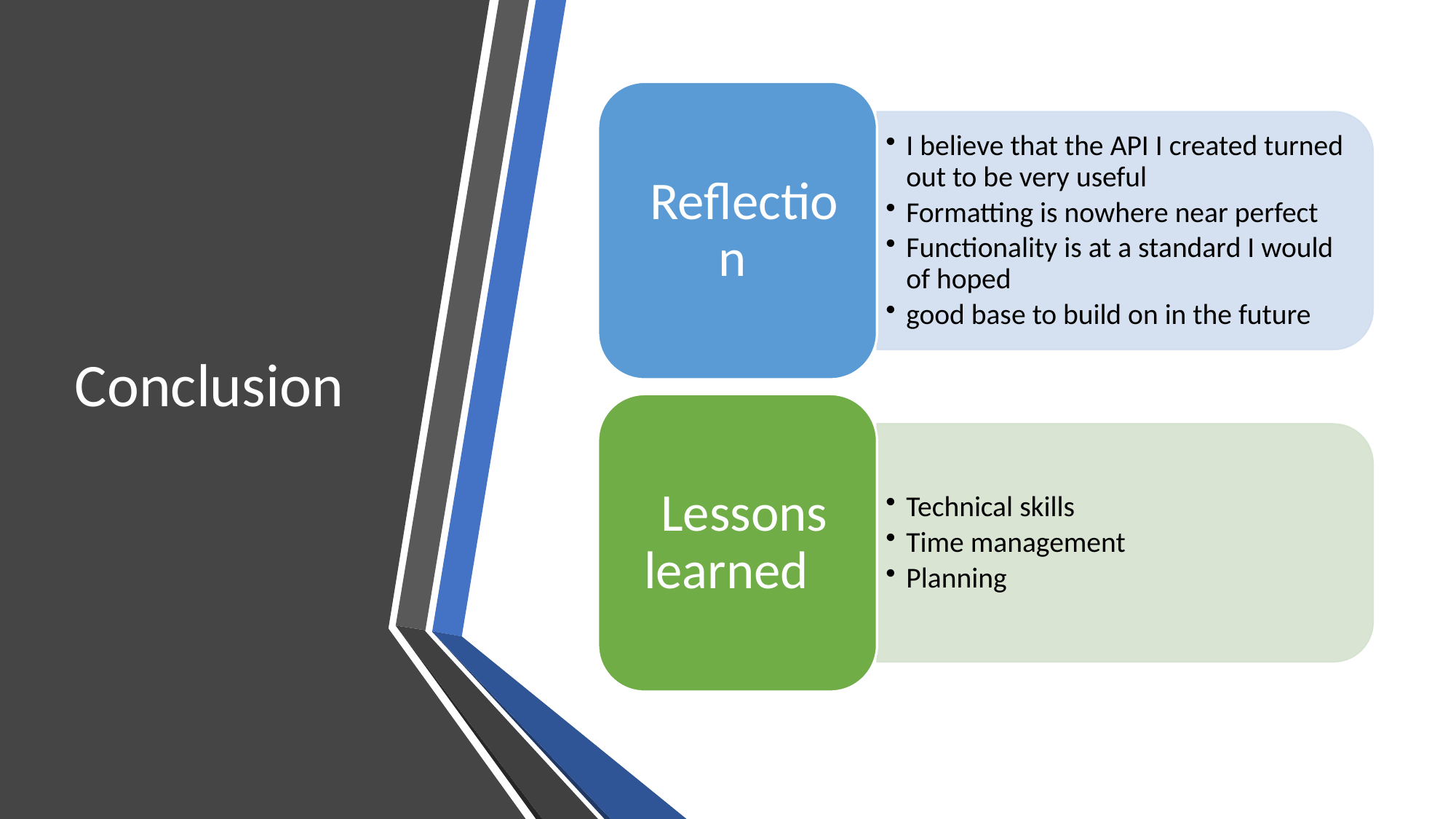

# Conclusion
I believe that the API I created turned out to be very useful
Formatting is nowhere near perfect
Functionality is at a standard I would of hoped
good base to build on in the future
Reflection
Technical skills
Time management
Planning
Lessons learned